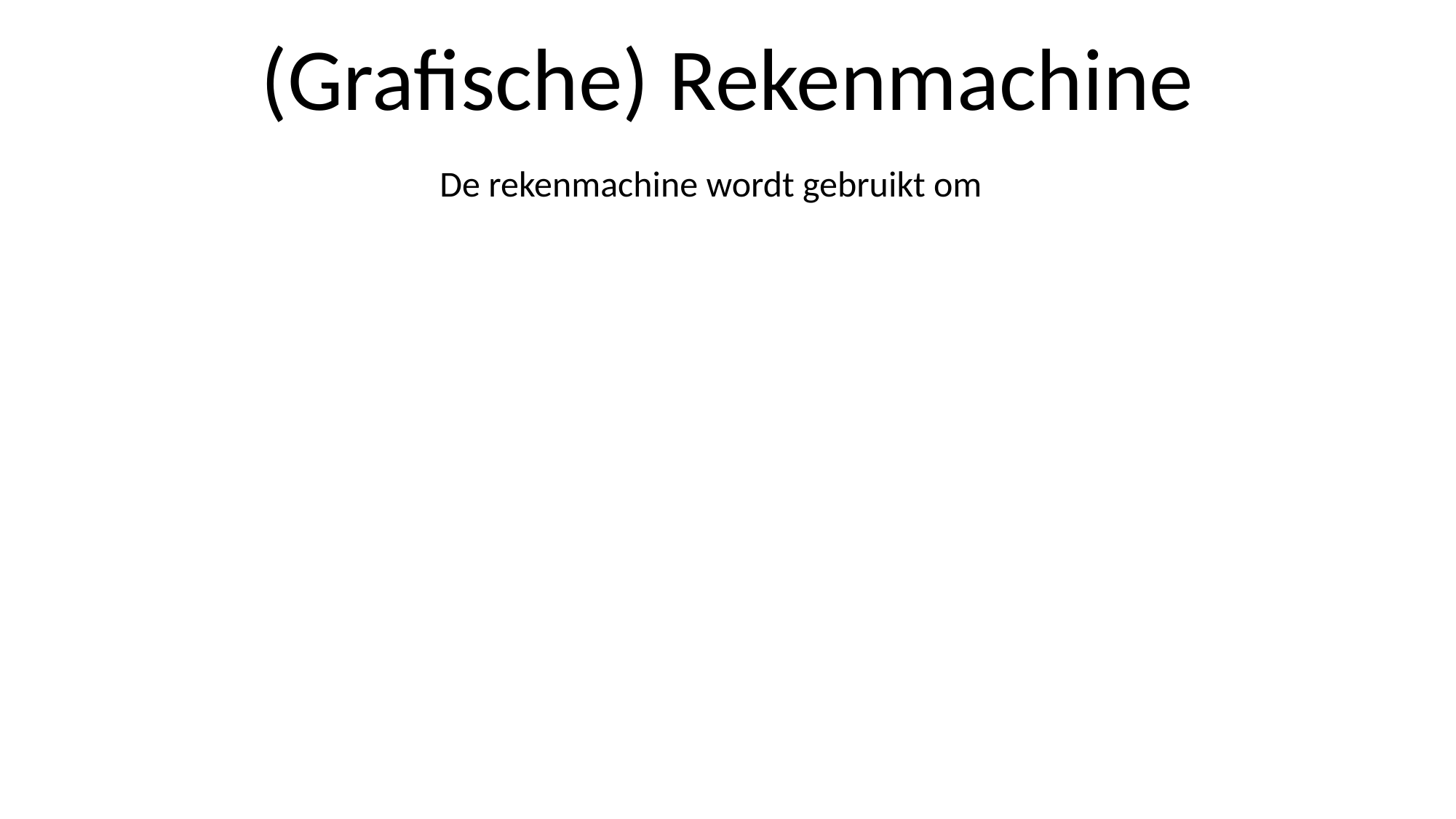

# (Grafische) Rekenmachine
De rekenmachine wordt gebruikt om